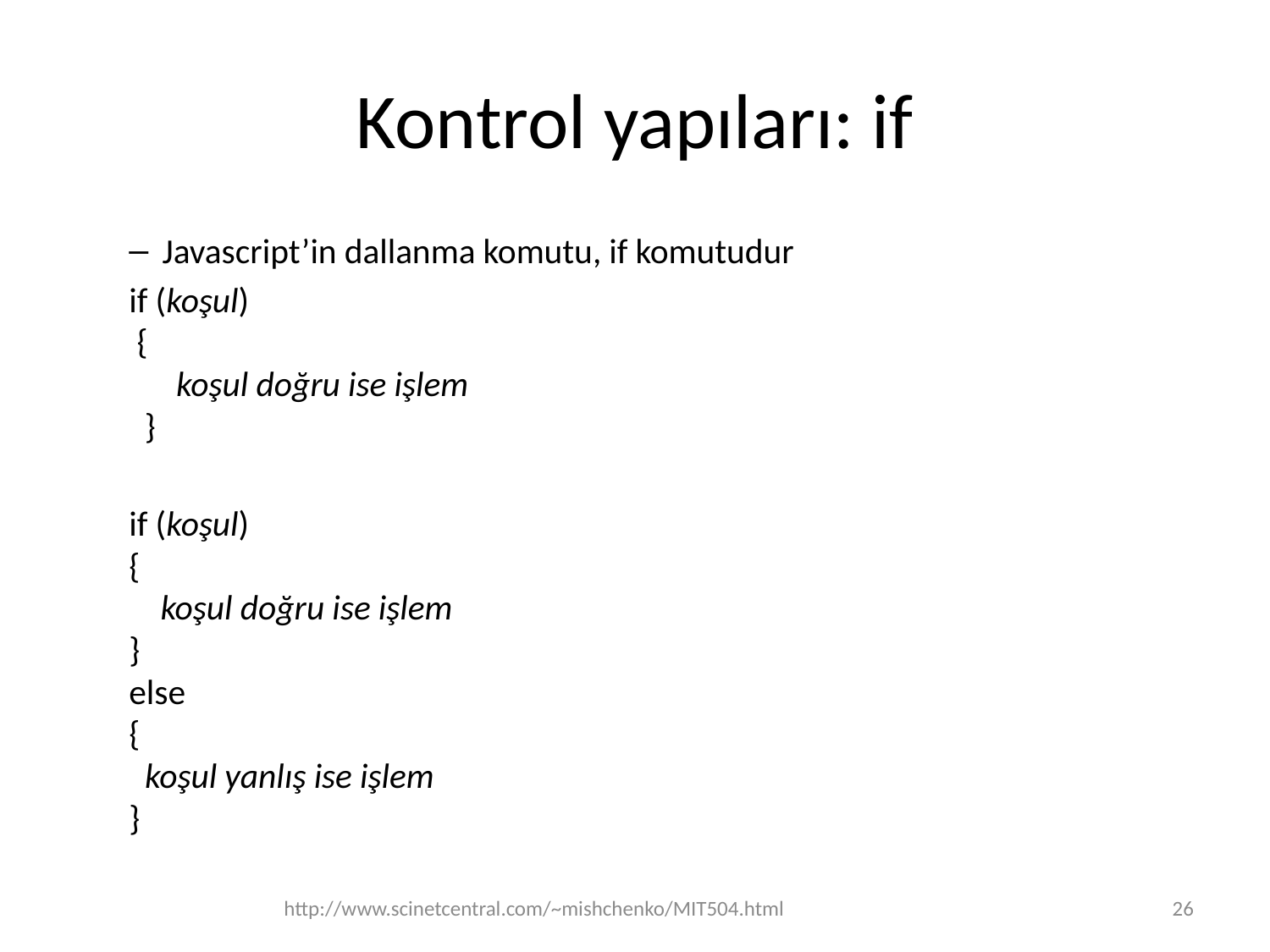

# Kontrol yapıları: if
Javascript’in dallanma komutu, if komutudur
if (koşul)
 {
      koşul doğru ise işlem
  }

if (koşul)
{
    koşul doğru ise işlem
}
else
{
  koşul yanlış ise işlem
}
http://www.scinetcentral.com/~mishchenko/MIT504.html
26